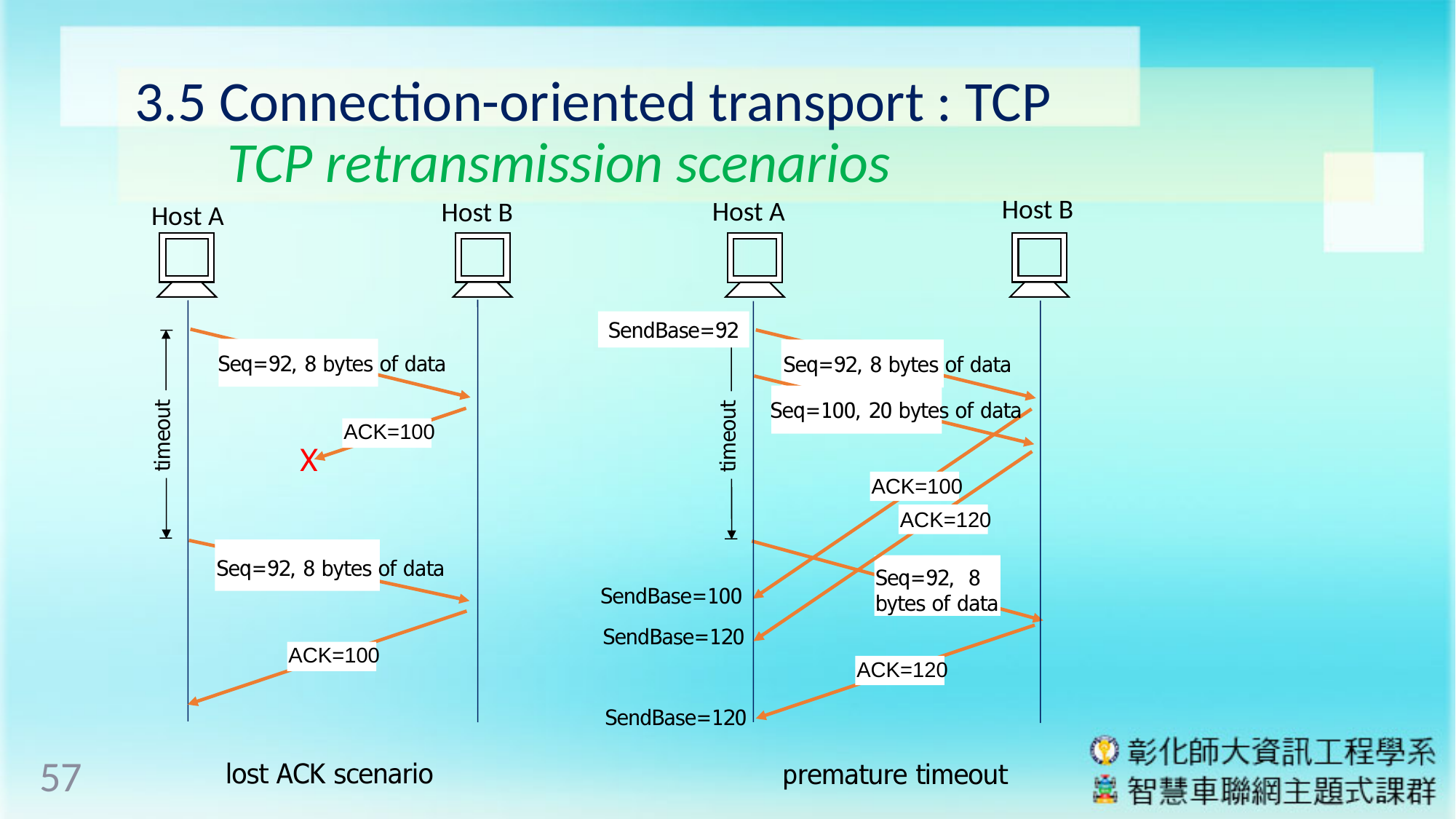

# 3.5 Connection-oriented transport : TCP TCP retransmission scenarios
Host B
Host A
Host B
Host A

SendBase=92

Seq=92, 8 bytes of data
Seq=92, 8 bytes of data

Seq=100, 20 bytes of data
timeout
timeout

ACK=100

X

ACK=100

ACK=120

Seq=92, 8 bytes of data

Seq=92,  8
bytes of data
SendBase=100

SendBase=120

ACK=100

ACK=120

SendBase=120
57
lost ACK scenario
premature timeout